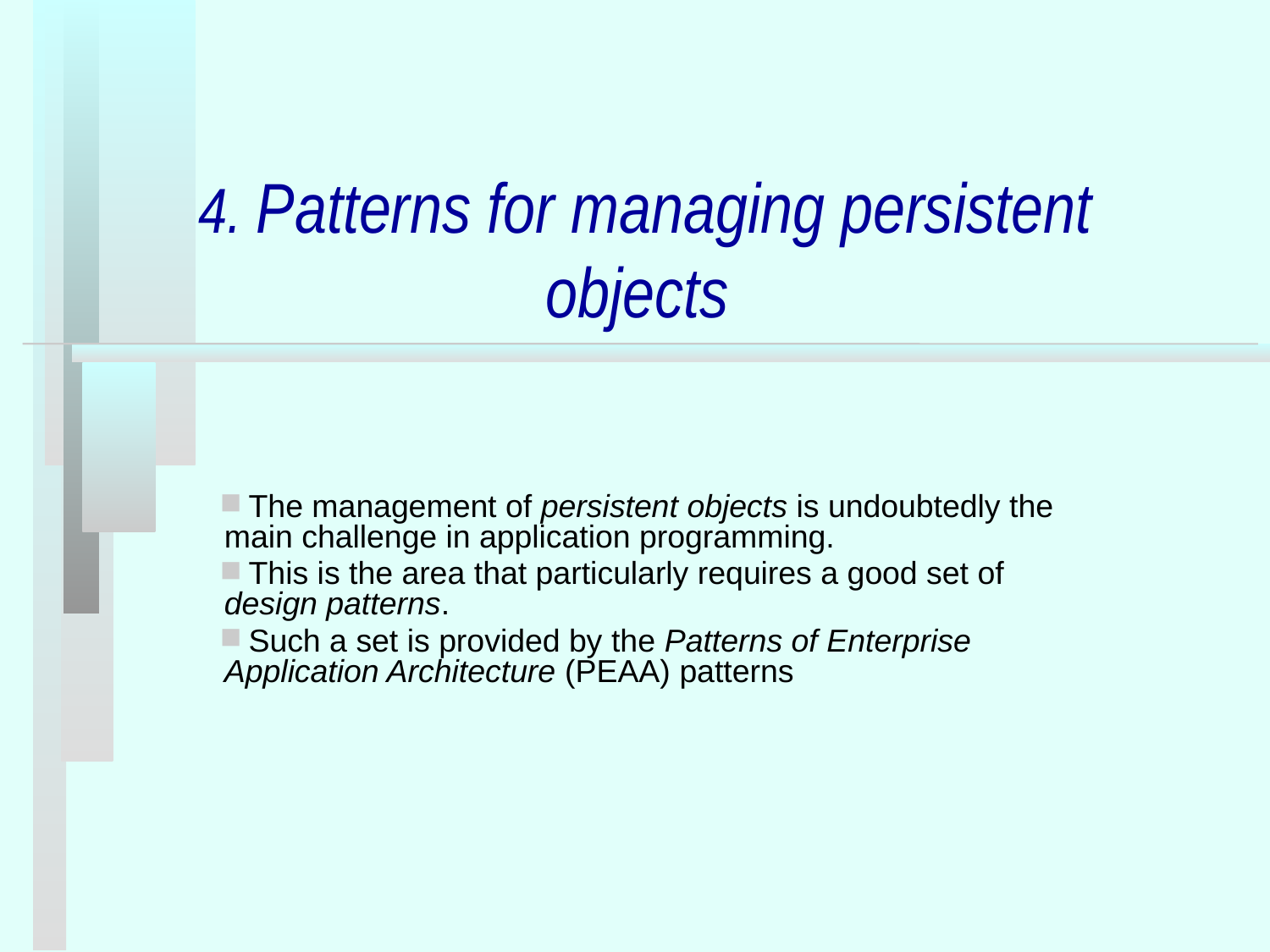

# 4. Patterns for managing persistent objects
 The management of persistent objects is undoubtedly the main challenge in application programming.
 This is the area that particularly requires a good set of design patterns.
 Such a set is provided by the Patterns of Enterprise Application Architecture (PEAA) patterns